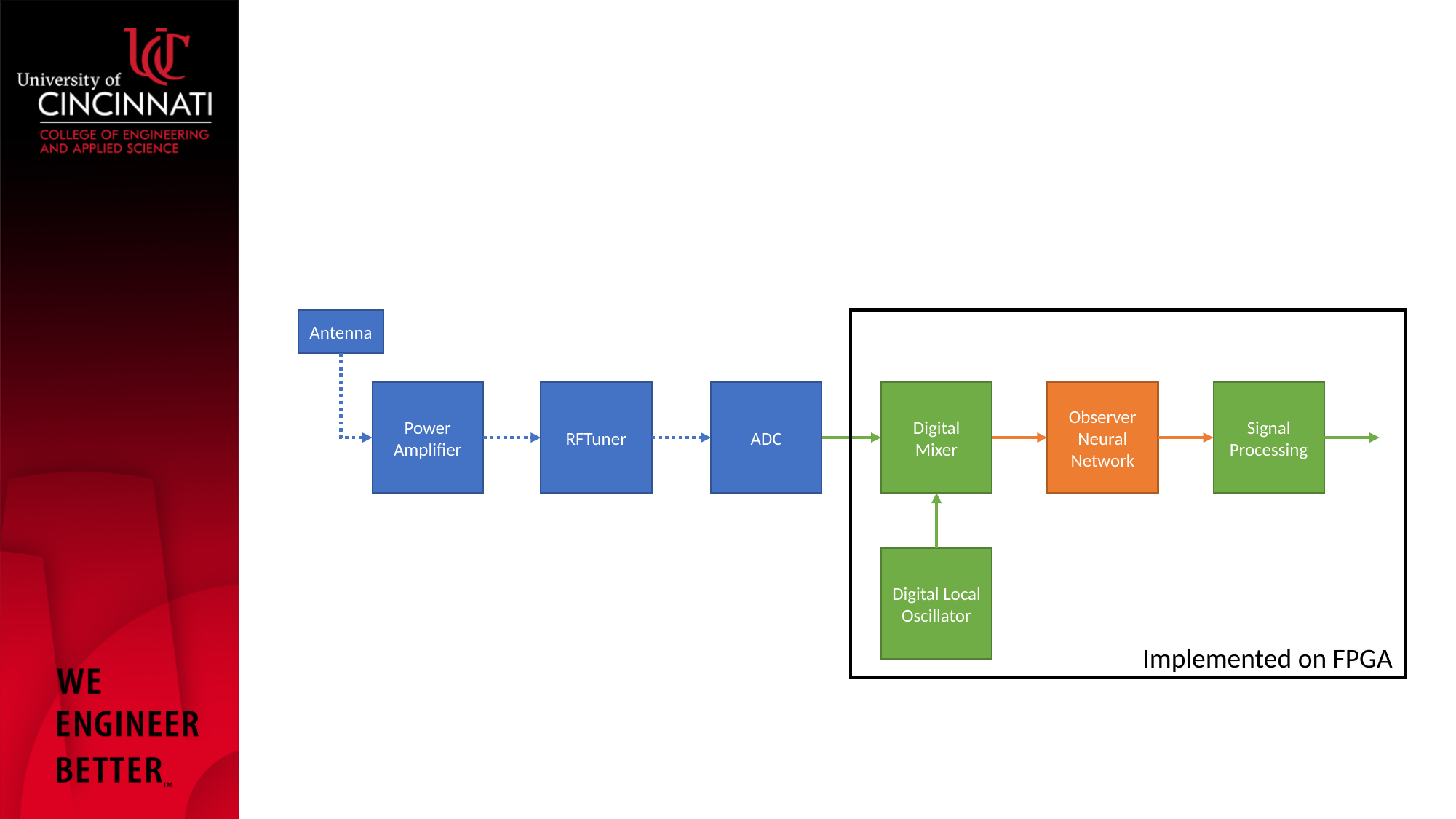

Antenna

Observer
Neural Network
Power Amplifier
RFTuner
ADC
Digital Mixer
Signal Processing
Digital Local Oscillator
Implemented on FPGA